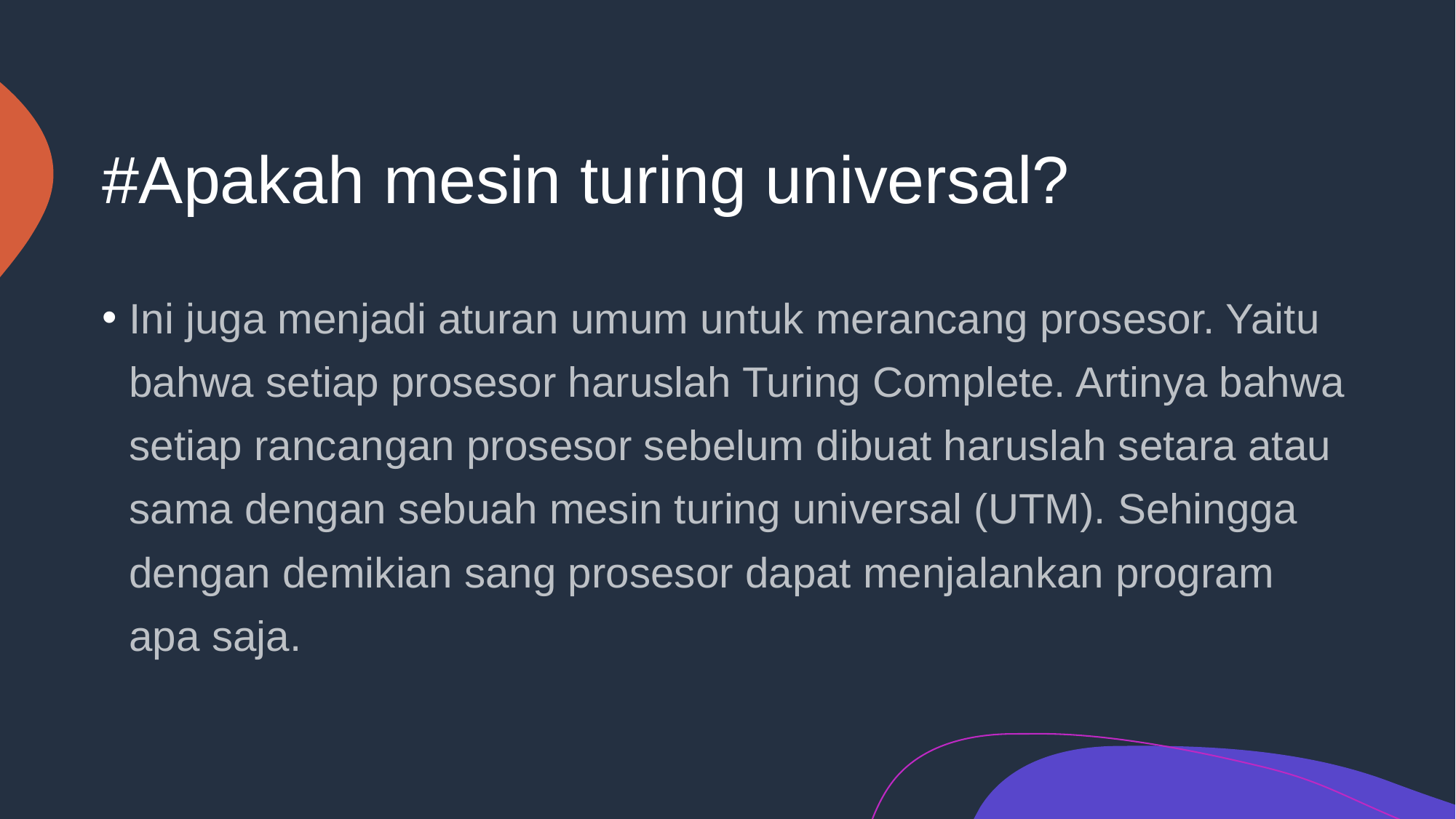

# #Apakah mesin turing universal?
Ini juga menjadi aturan umum untuk merancang prosesor. Yaitu bahwa setiap prosesor haruslah Turing Complete. Artinya bahwa setiap rancangan prosesor sebelum dibuat haruslah setara atau sama dengan sebuah mesin turing universal (UTM). Sehingga dengan demikian sang prosesor dapat menjalankan program apa saja.